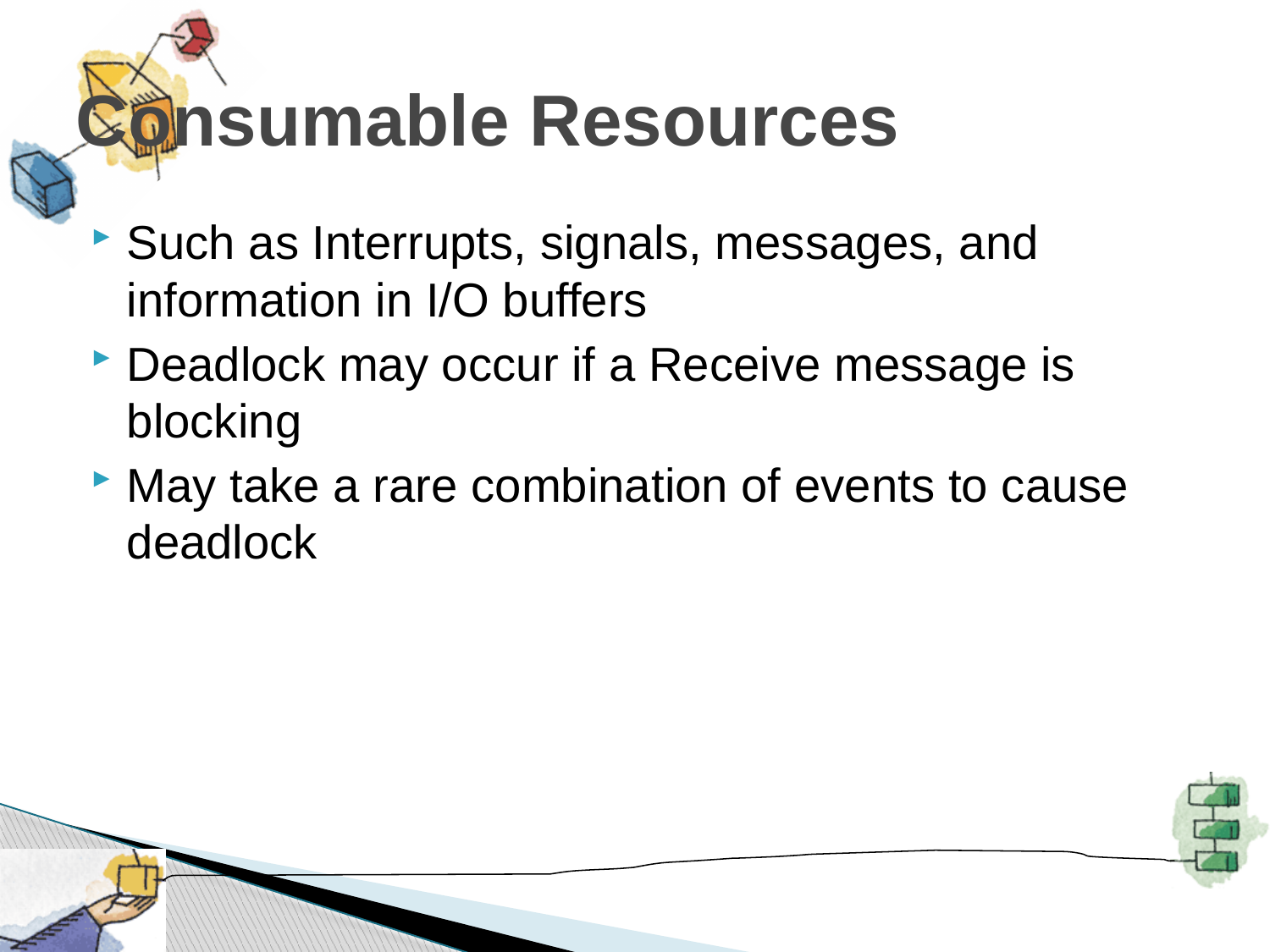

# Consumable Resources
Such as Interrupts, signals, messages, and information in I/O buffers
Deadlock may occur if a Receive message is blocking
May take a rare combination of events to cause deadlock